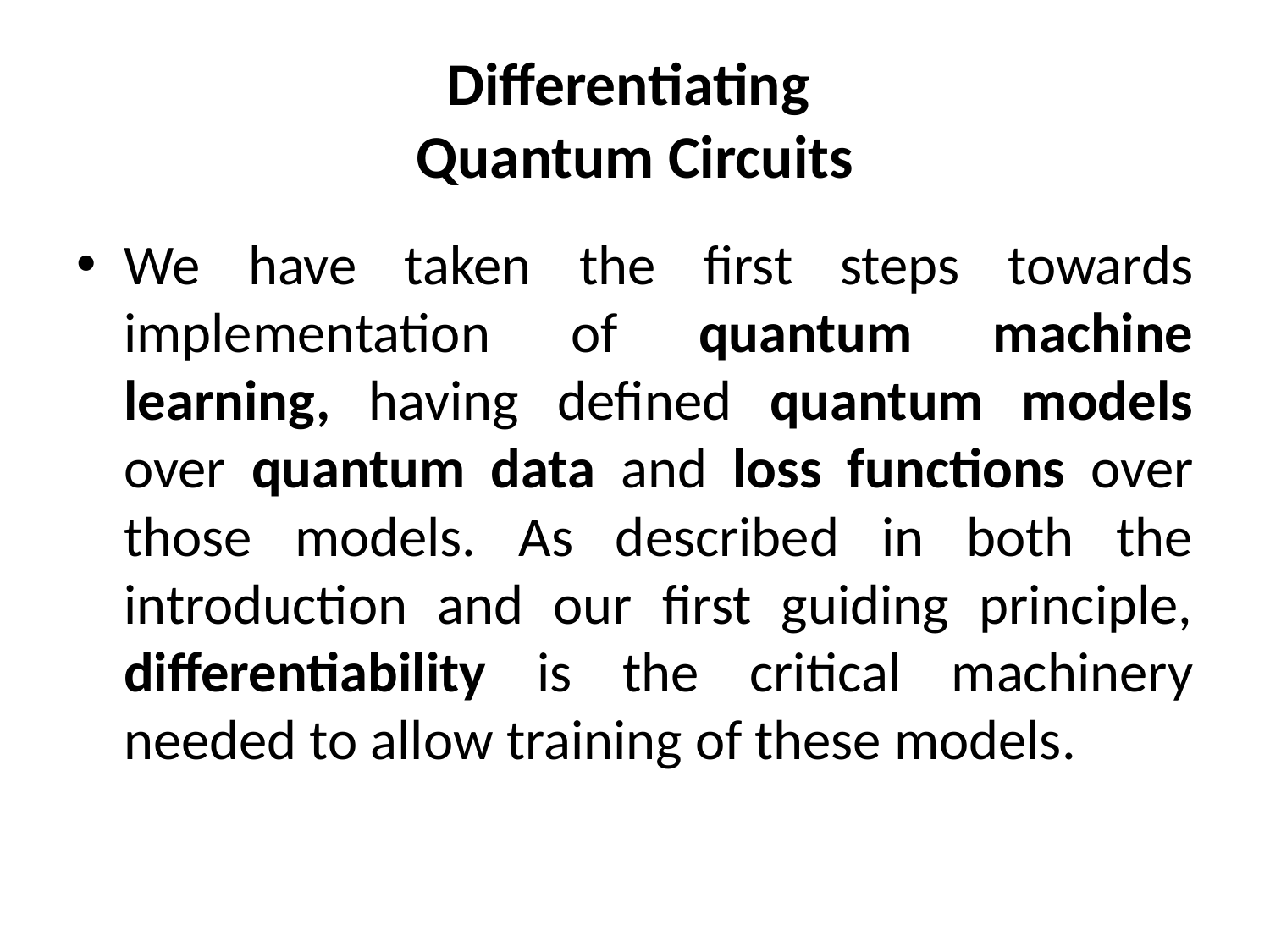

# Differentiating Quantum Circuits
We have taken the first steps towards implementation of quantum machine learning, having defined quantum models over quantum data and loss functions over those models. As described in both the introduction and our first guiding principle, differentiability is the critical machinery needed to allow training of these models.